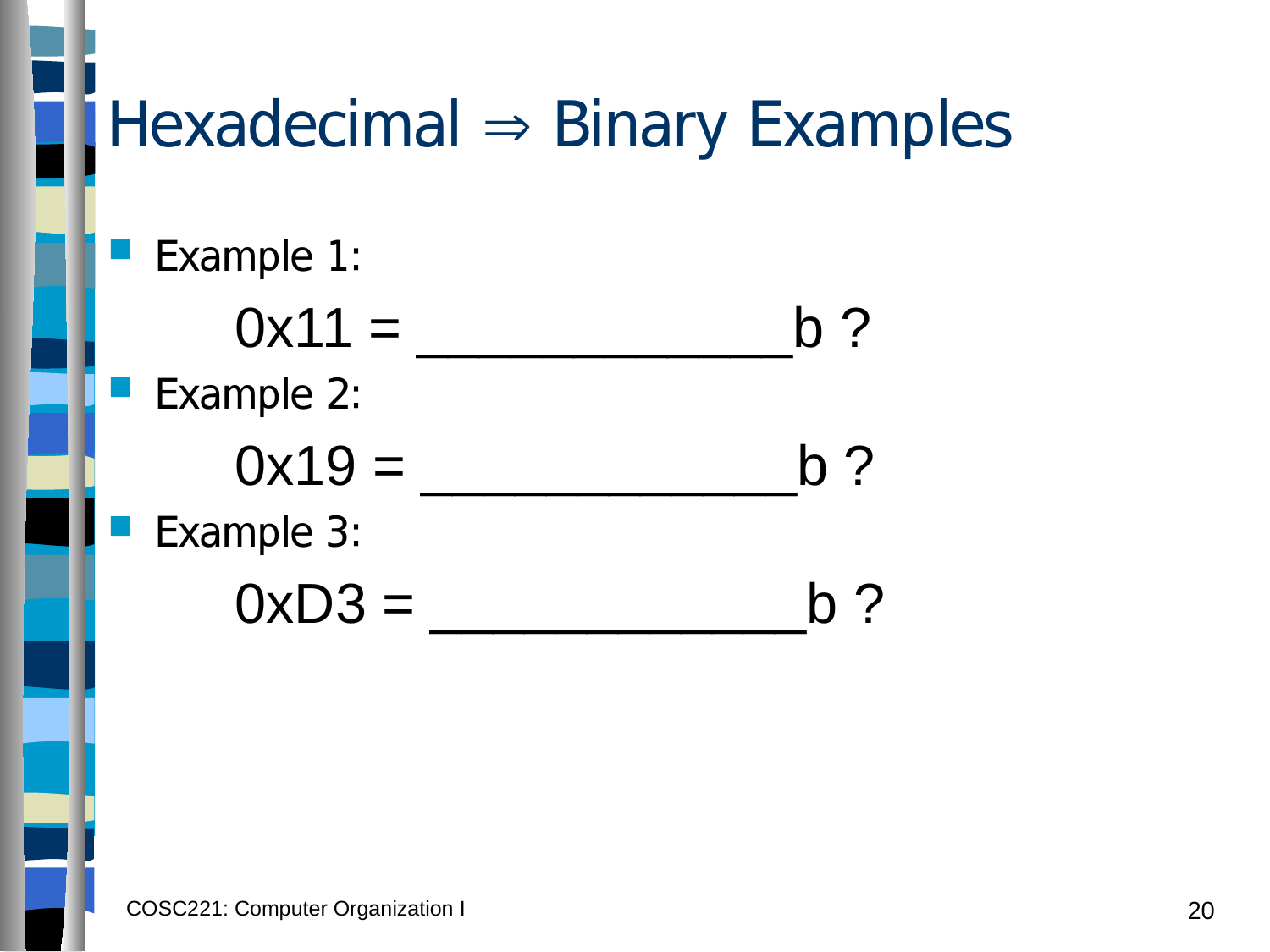

# Hexadecimal ⇒ Binary Examples
Example 1:
0x11 = ____________b ?
Example 2:
0x19 = ____________b ?
Example 3:
0xD3 = ____________b ?
COSC221: Computer Organization I
20